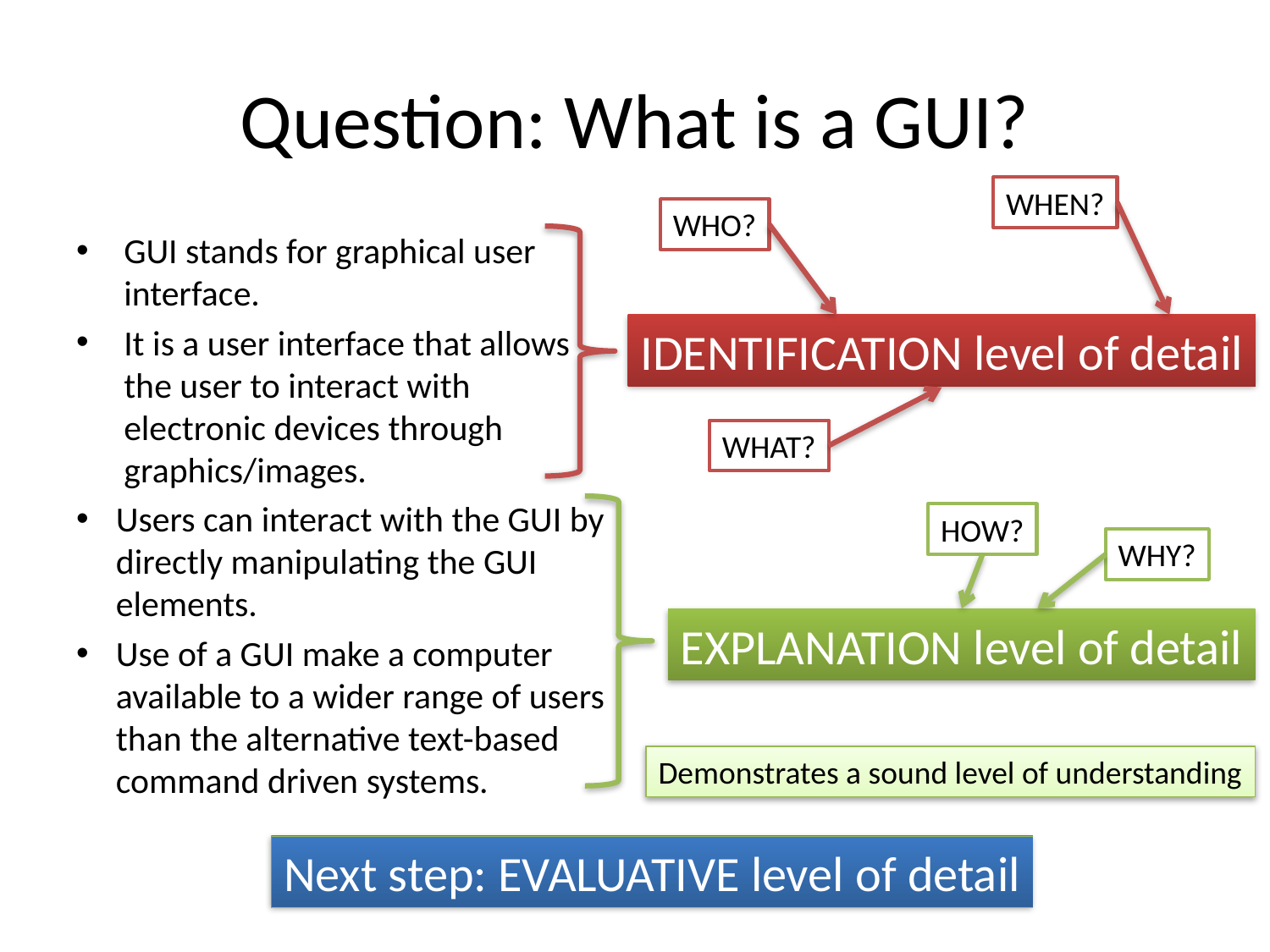

# Question: What is a GUI?
WHEN?
WHO?
GUI stands for graphical user interface.
It is a user interface that allows the user to interact with electronic devices through graphics/images.
Users can interact with the GUI by directly manipulating the GUI elements.
Use of a GUI make a computer available to a wider range of users than the alternative text-based command driven systems.

IDENTIFICATION level of detail
WHAT?

HOW?
WHY?
EXPLANATION level of detail
Demonstrates a sound level of understanding
Next step: EVALUATIVE level of detail